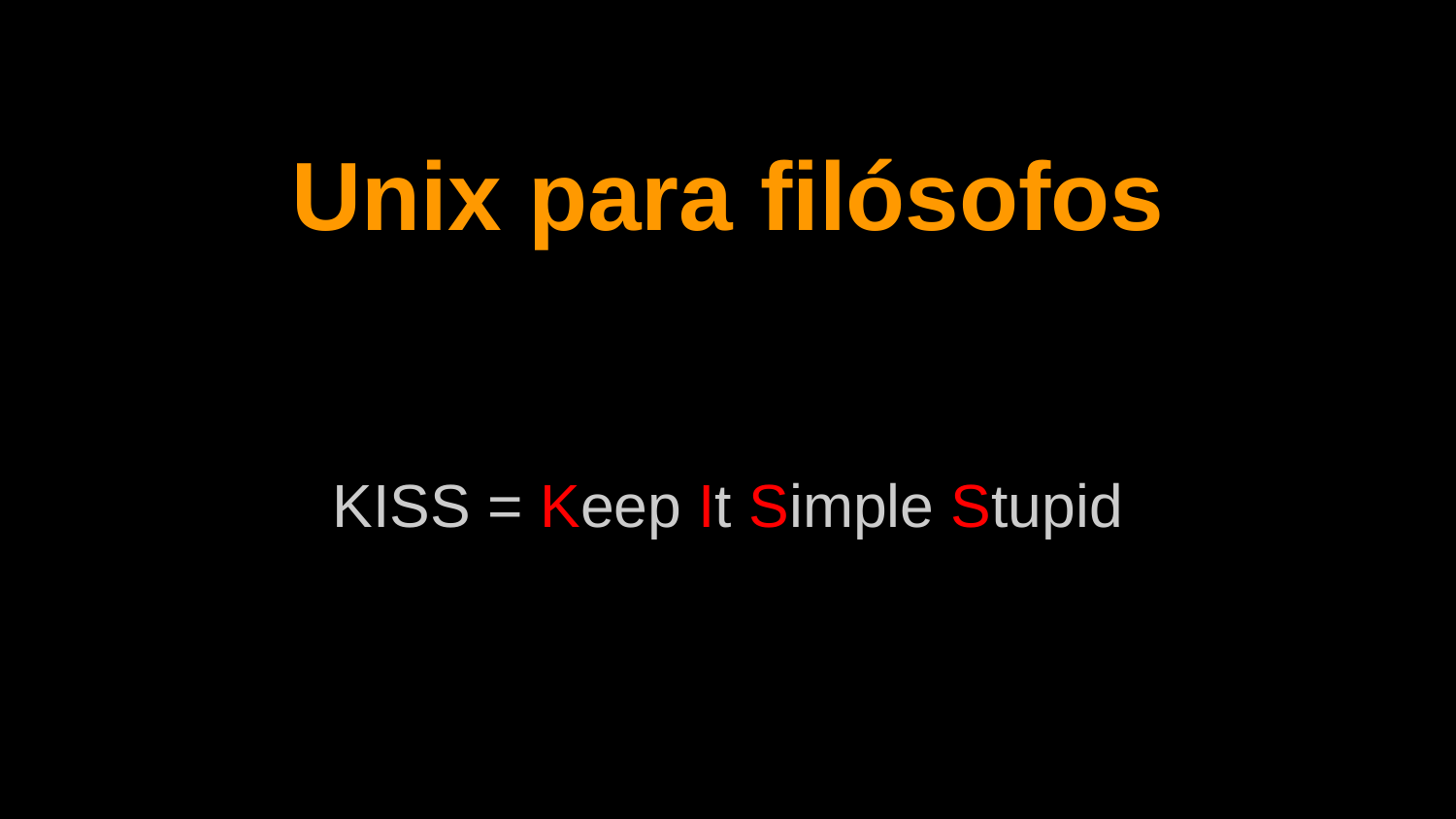

# Unix para filósofos
KISS = Keep It Simple Stupid